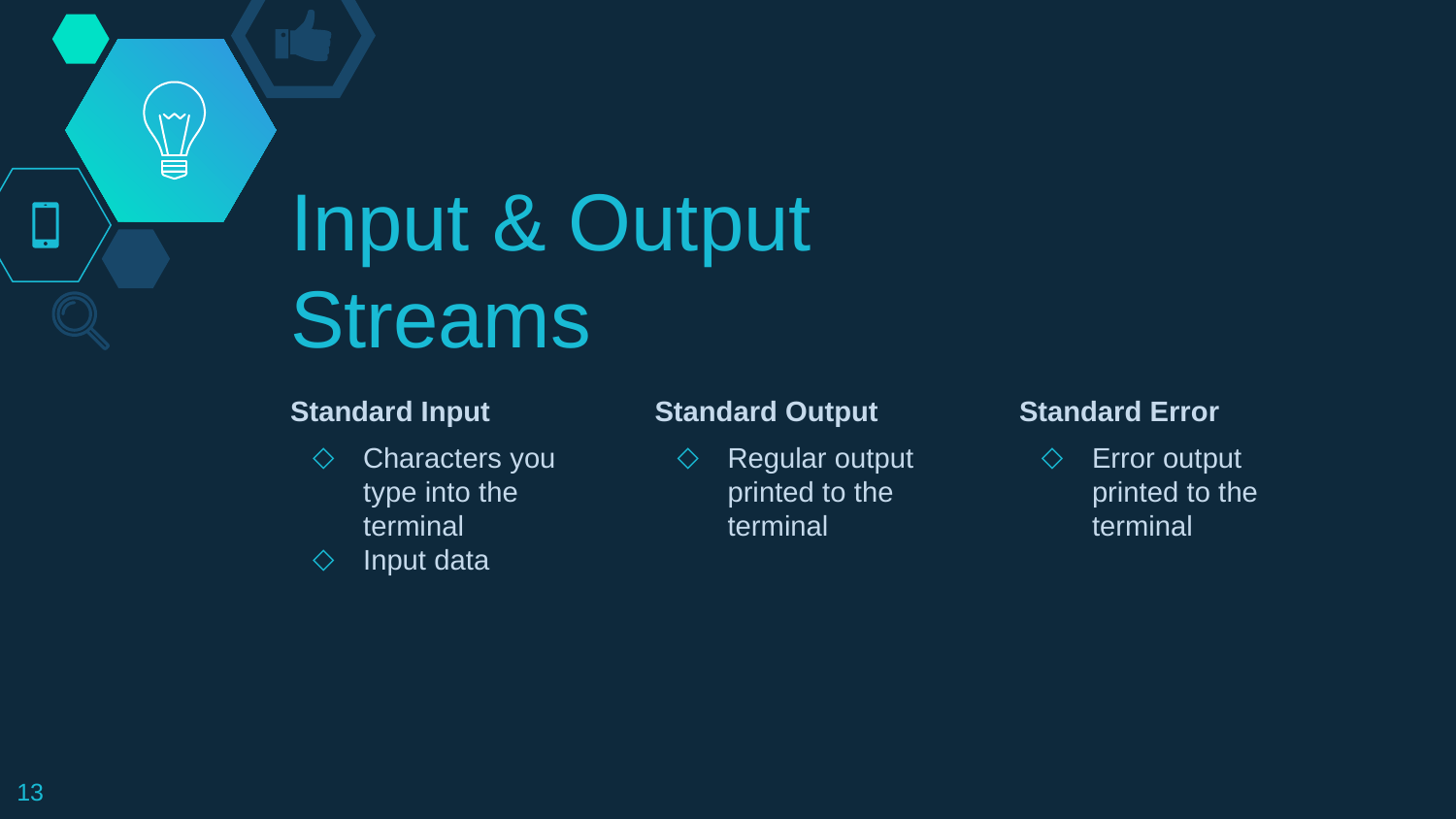

# Input & Output Streams
Standard Input
Characters you type into the terminal
Input data
Standard Output
Regular output printed to the terminal
Standard Error
Error output printed to the terminal
13